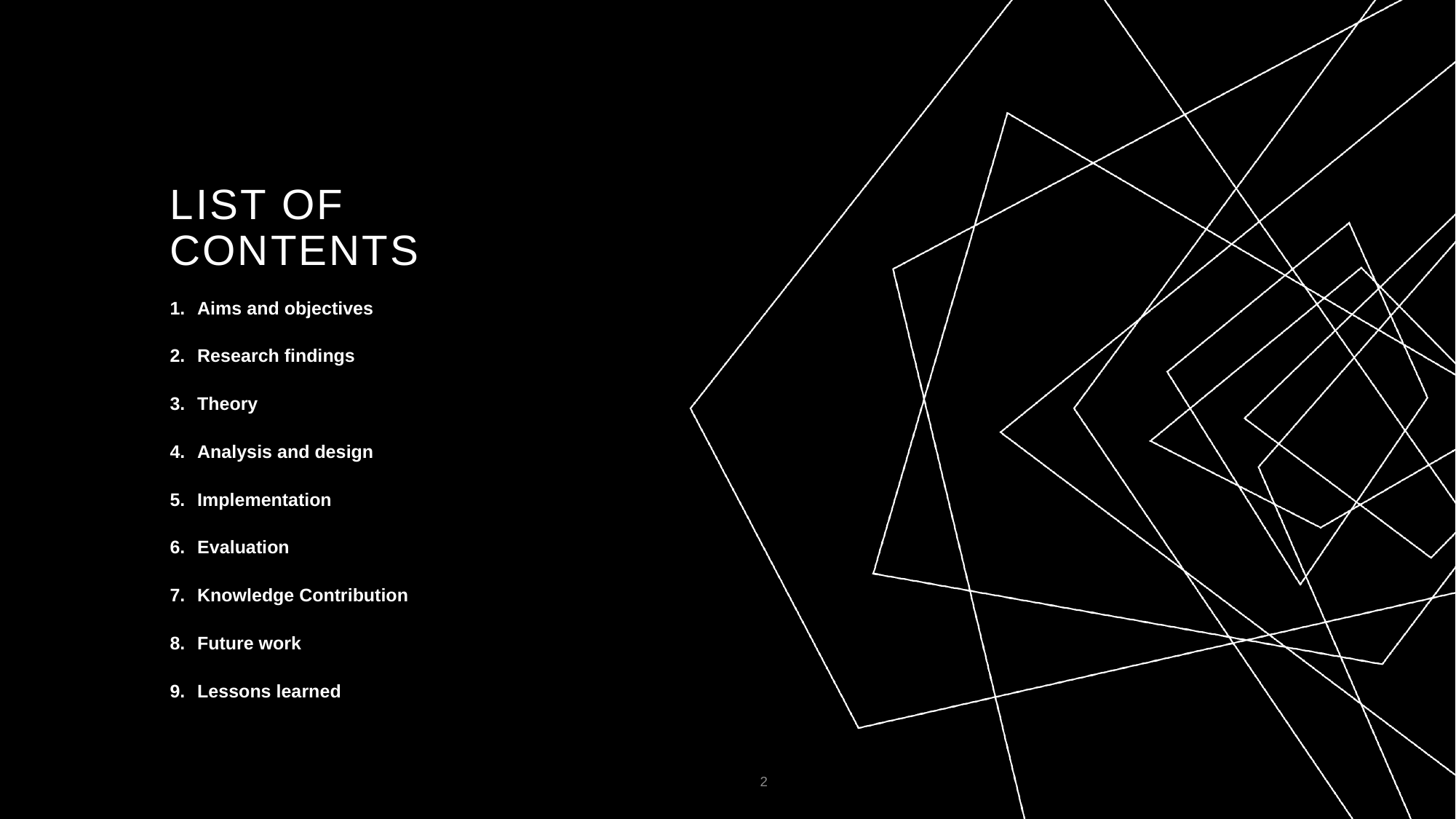

# List of contents
Aims and objectives
Research findings
Theory
Analysis and design
Implementation
Evaluation
Knowledge Contribution
Future work
Lessons learned
2